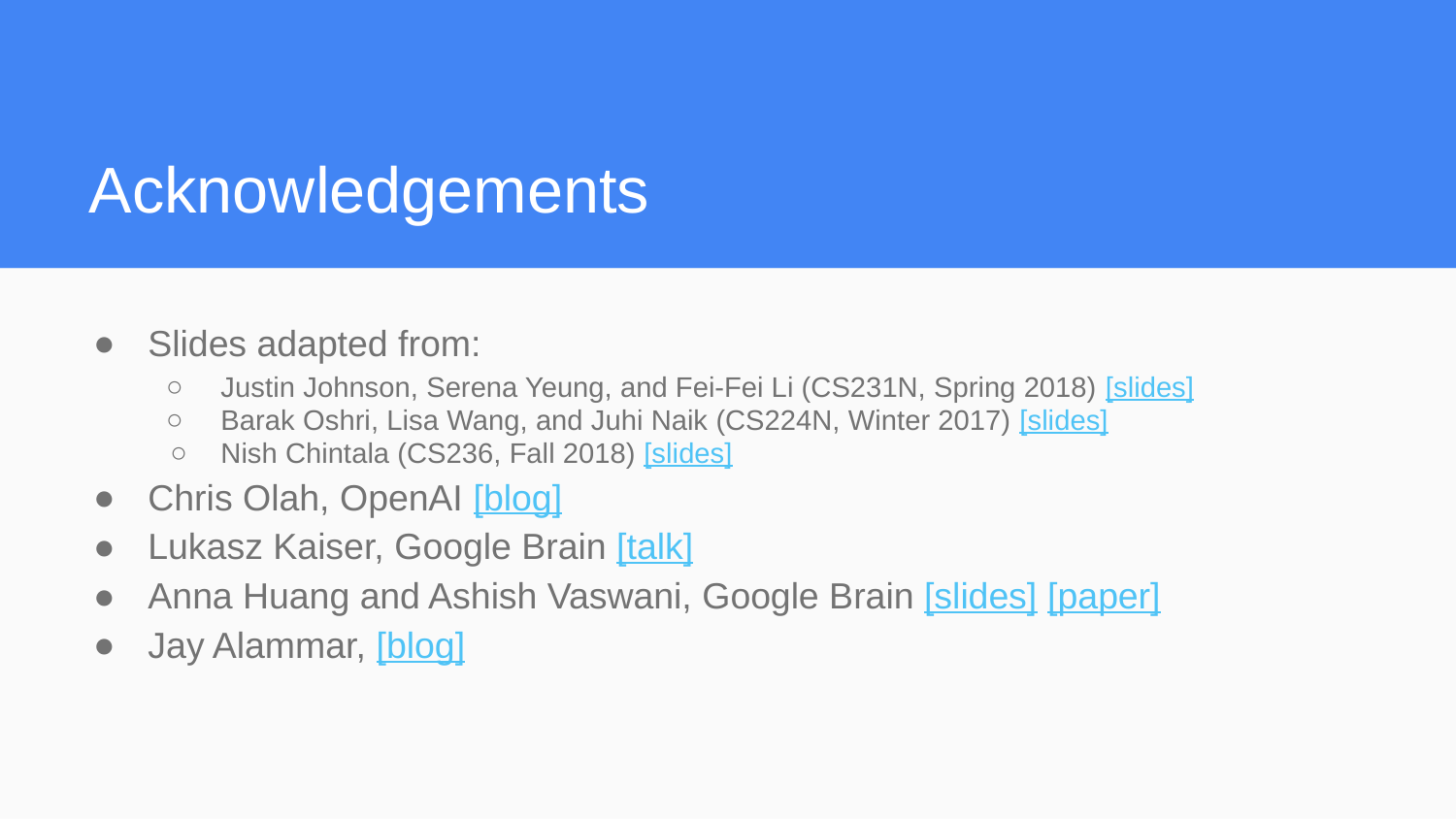

Acknowledgements

Slides adapted from:
Justin Johnson, Serena Yeung, and Fei-Fei Li (CS231N, Spring 2018) [slides]
Barak Oshri, Lisa Wang, and Juhi Naik (CS224N, Winter 2017) [slides]
Nish Chintala (CS236, Fall 2018) [slides]
Chris Olah, OpenAI [blog]
Lukasz Kaiser, Google Brain [talk]
Anna Huang and Ashish Vaswani, Google Brain [slides] [paper]
Jay Alammar, [blog]